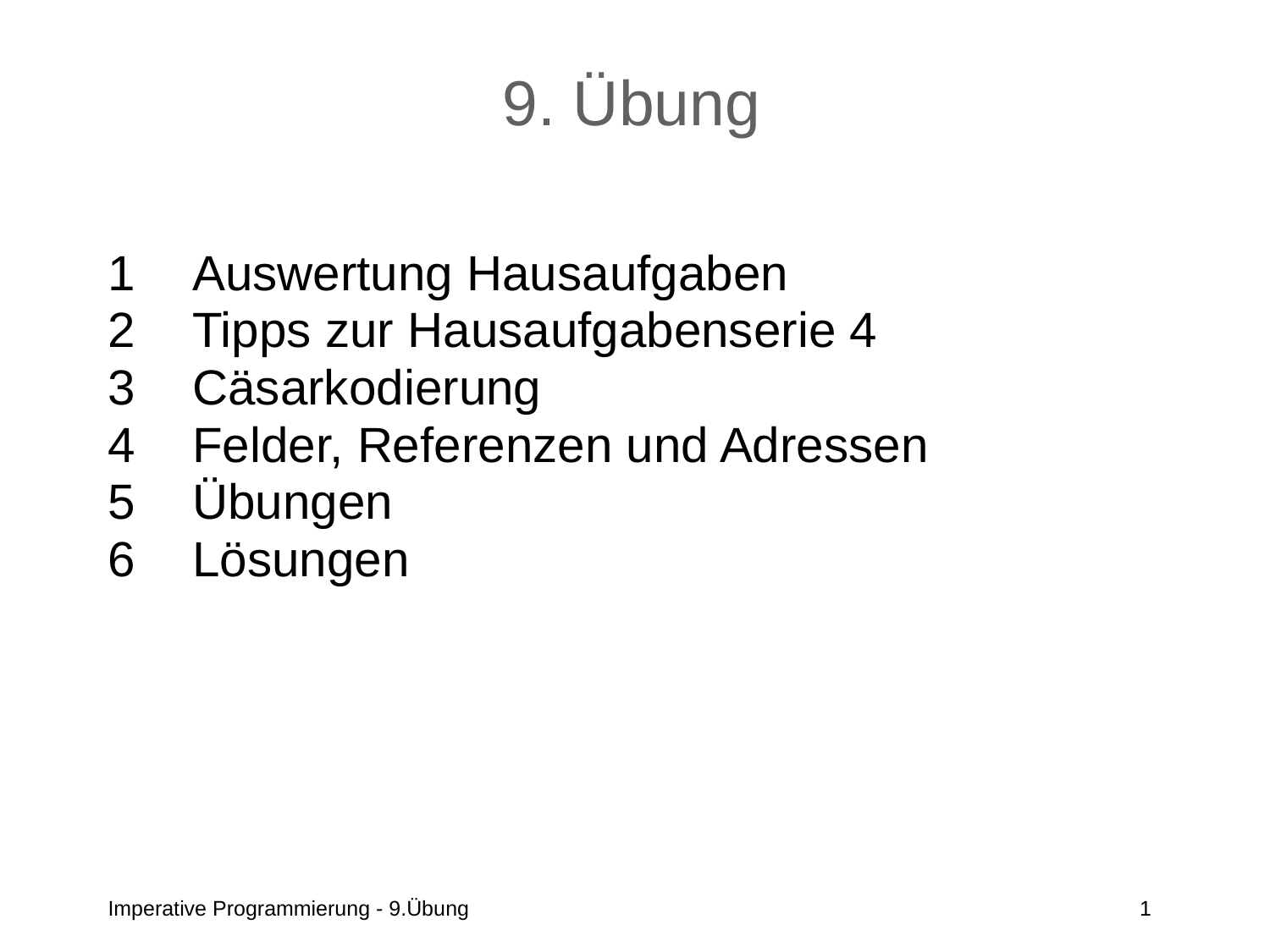

# 9. Übung
Auswertung Hausaufgaben
Tipps zur Hausaufgabenserie 4
Cäsarkodierung
Felder, Referenzen und Adressen
Übungen
Lösungen
Imperative Programmierung - 9.Übung
1